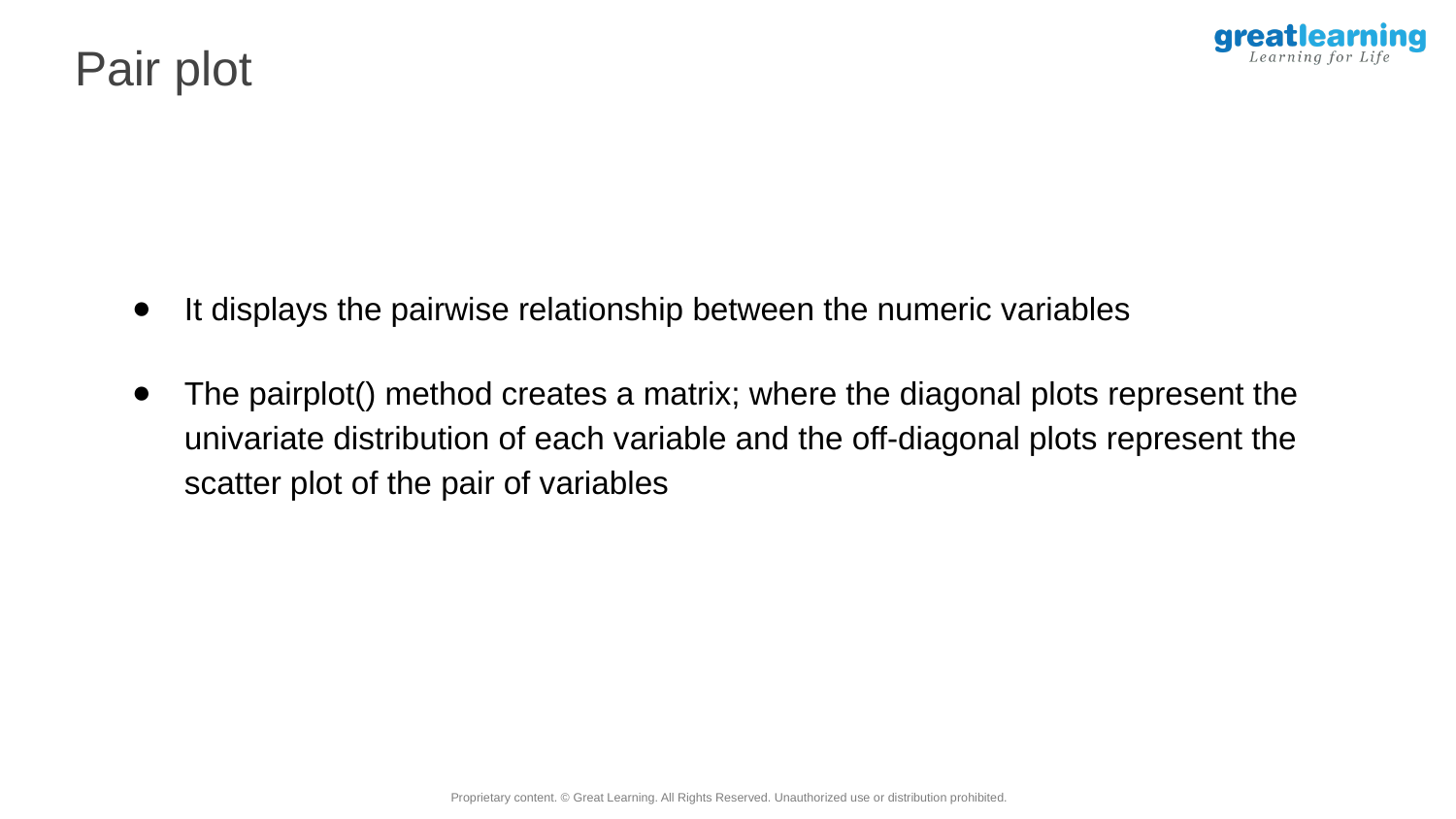

Pair plot
It displays the pairwise relationship between the numeric variables
The pairplot() method creates a matrix; where the diagonal plots represent the univariate distribution of each variable and the off-diagonal plots represent the scatter plot of the pair of variables